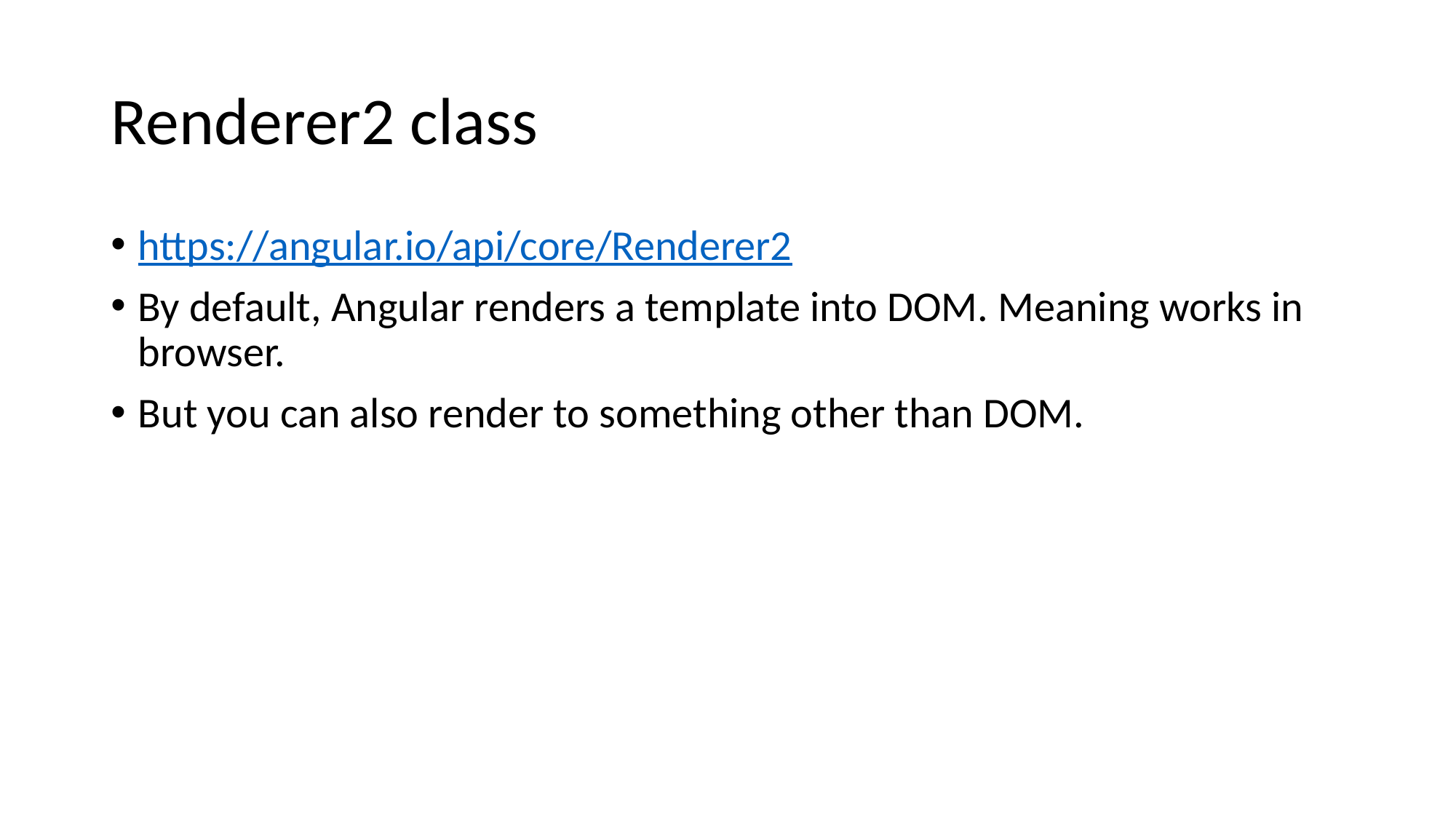

# Renderer2 class
https://angular.io/api/core/Renderer2
By default, Angular renders a template into DOM. Meaning works in browser.
But you can also render to something other than DOM.